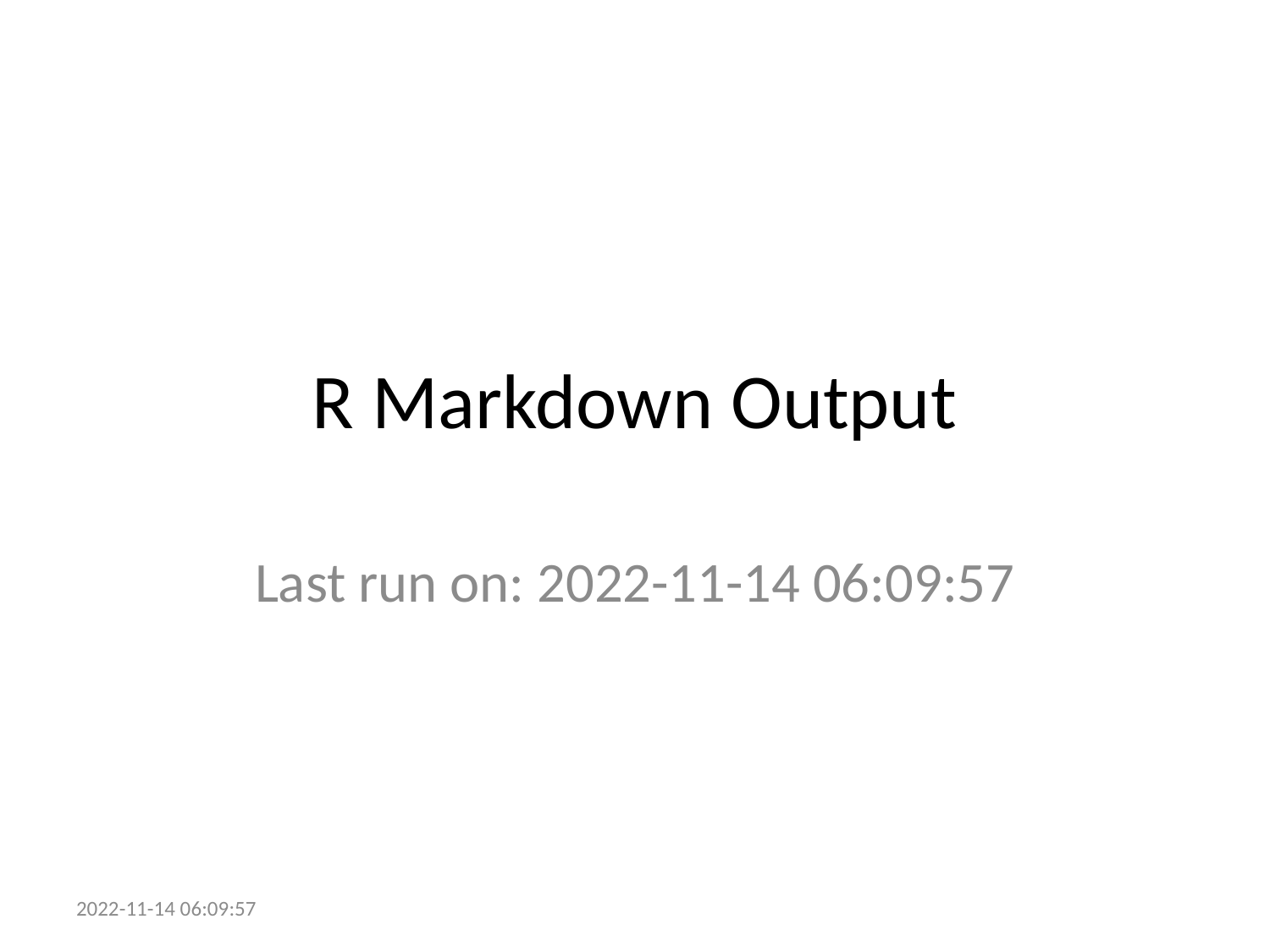

# R Markdown Output
Last run on: 2022-11-14 06:09:57
2022-11-14 06:09:57